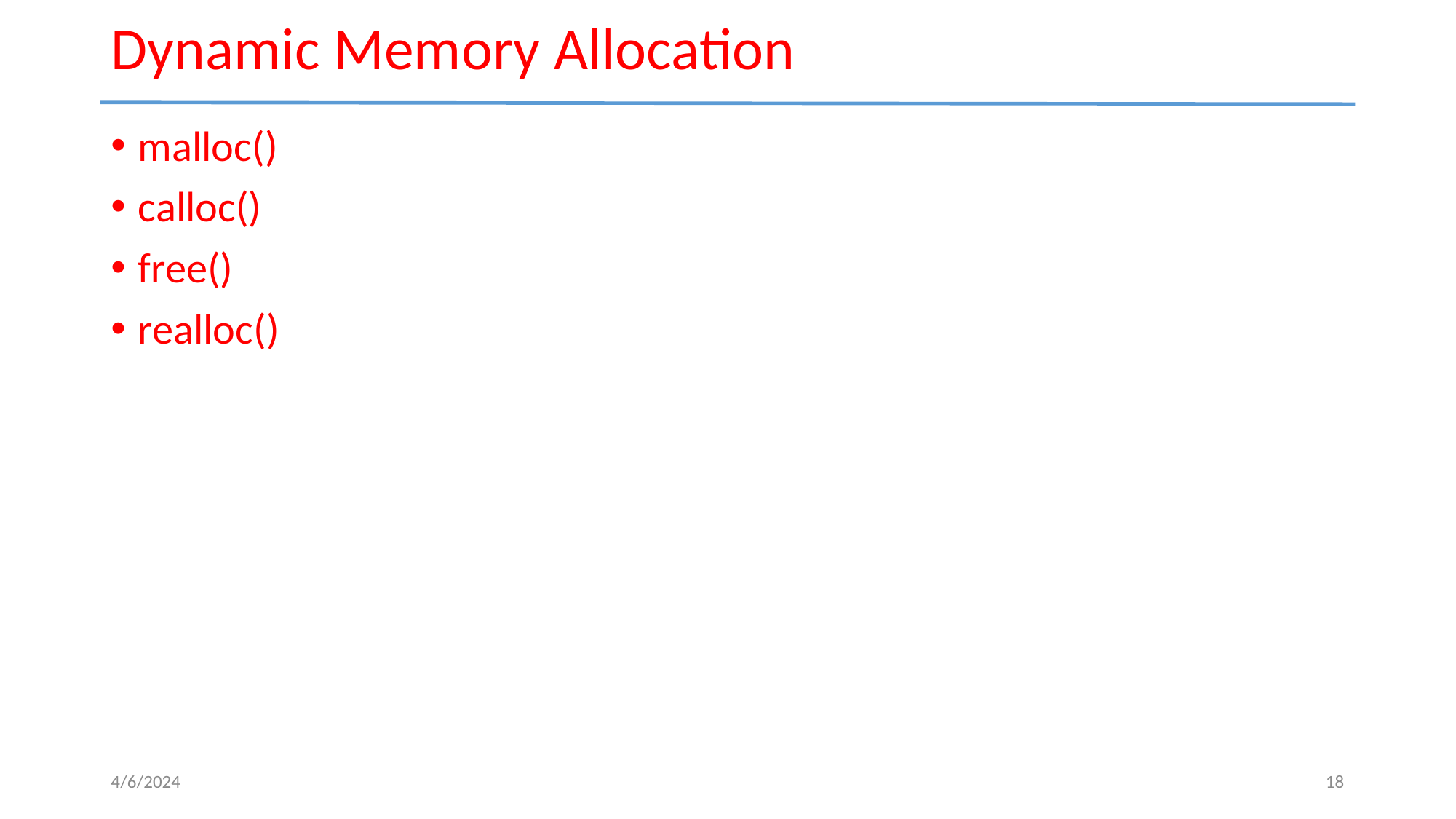

# Dynamic Memory Allocation
malloc()
calloc()
free()
realloc()
4/6/2024
18